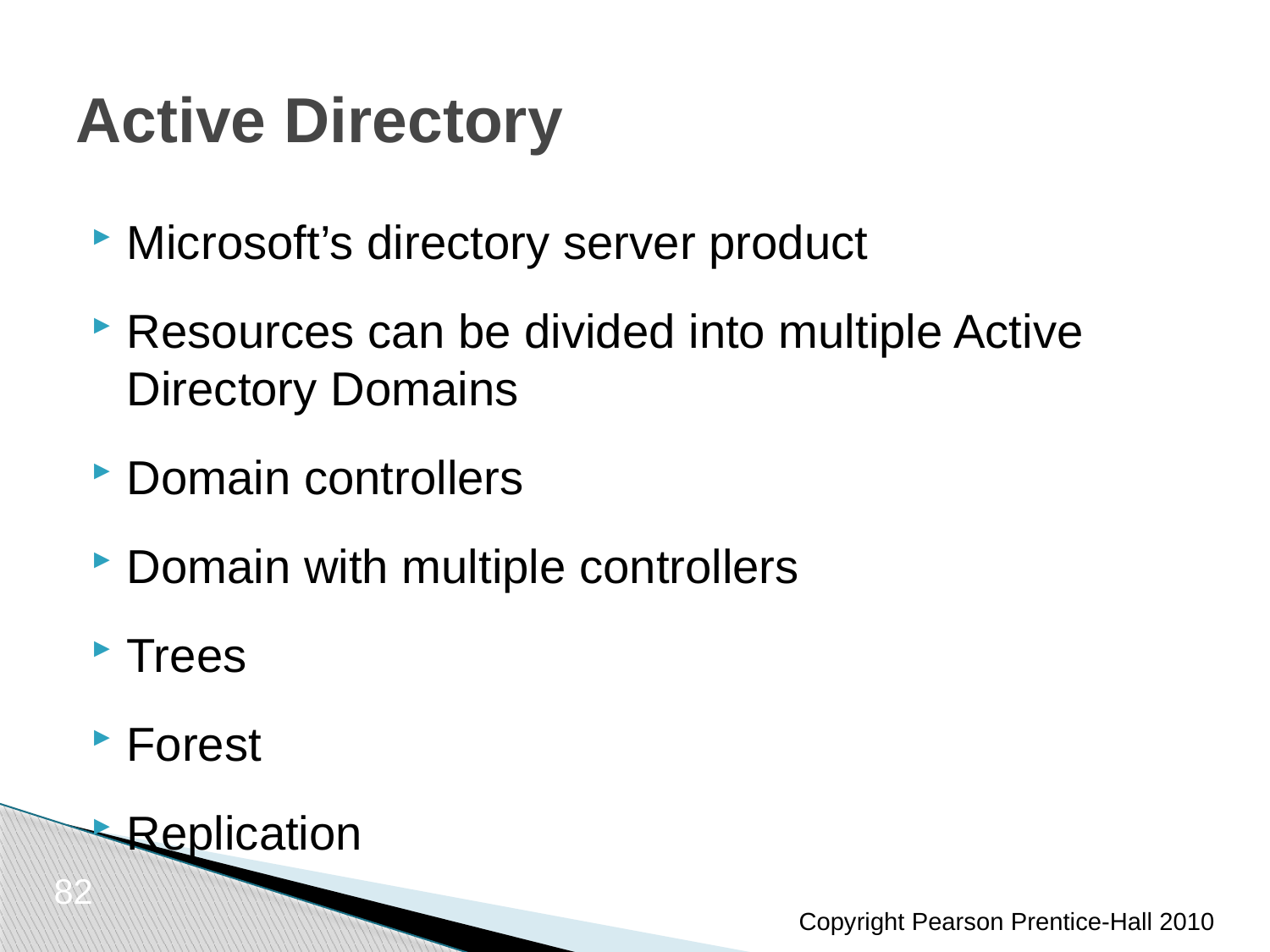

# Active Directory
Microsoft’s directory server product
Resources can be divided into multiple Active Directory Domains
Domain controllers
Domain with multiple controllers
Trees
Forest
Replication

82
Copyright Pearson Prentice-Hall 2010